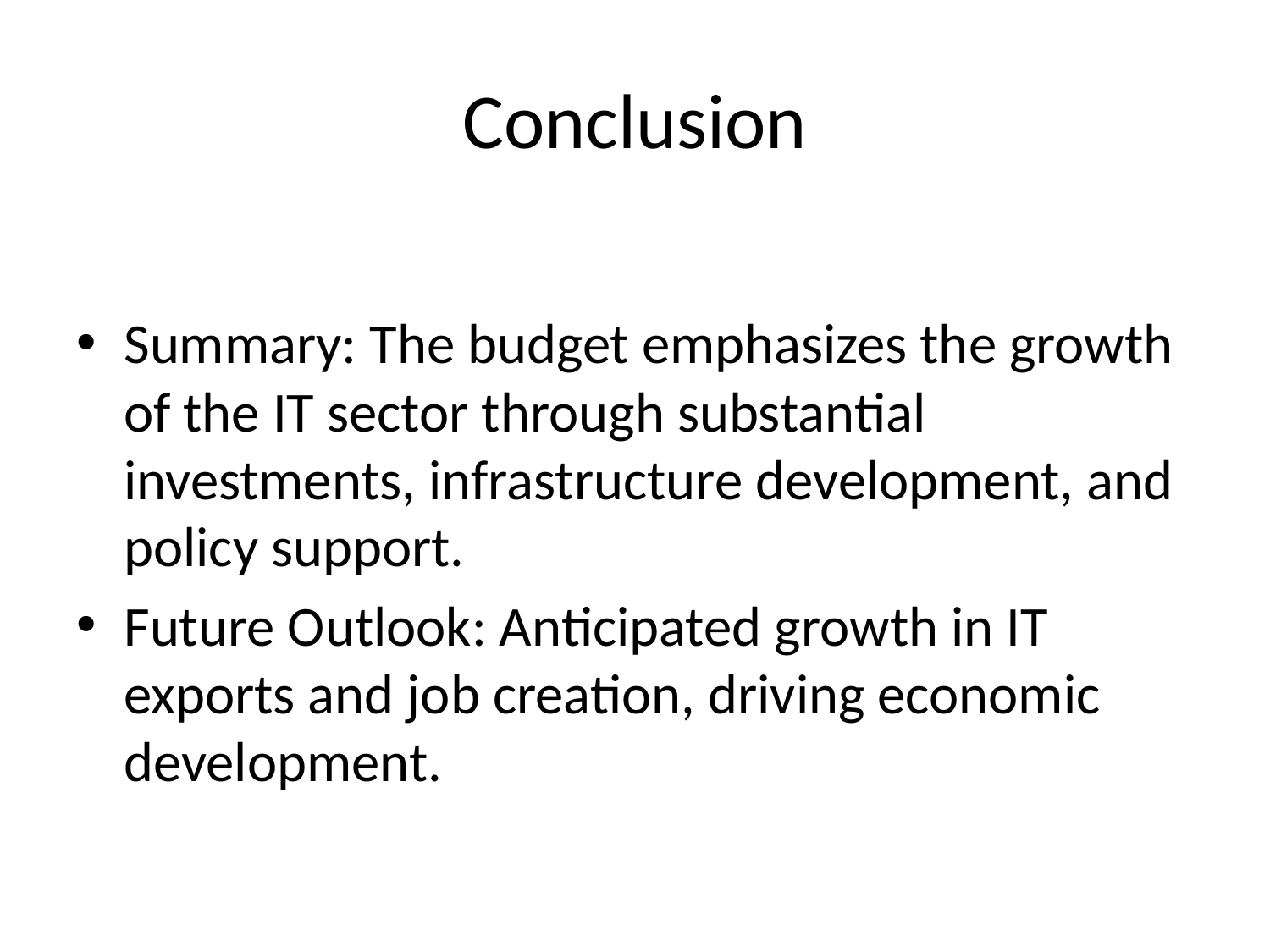

# Conclusion

Summary: The budget emphasizes the growth of the IT sector through substantial investments, infrastructure development, and policy support.
Future Outlook: Anticipated growth in IT exports and job creation, driving economic development.